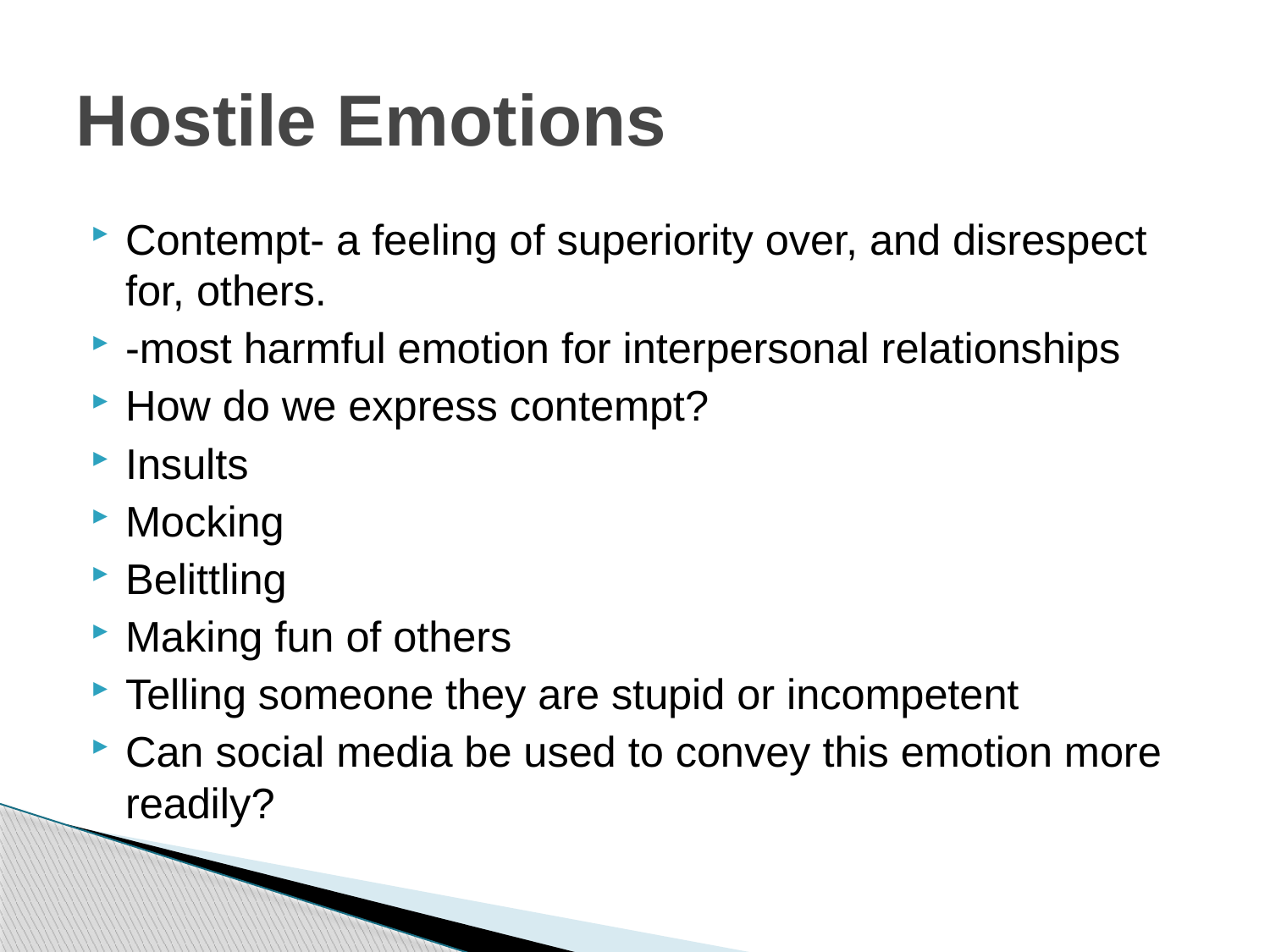

# Hostile Emotions
Contempt- a feeling of superiority over, and disrespect for, others.
-most harmful emotion for interpersonal relationships
How do we express contempt?
Insults
Mocking
Belittling
Making fun of others
Telling someone they are stupid or incompetent
Can social media be used to convey this emotion more readily?